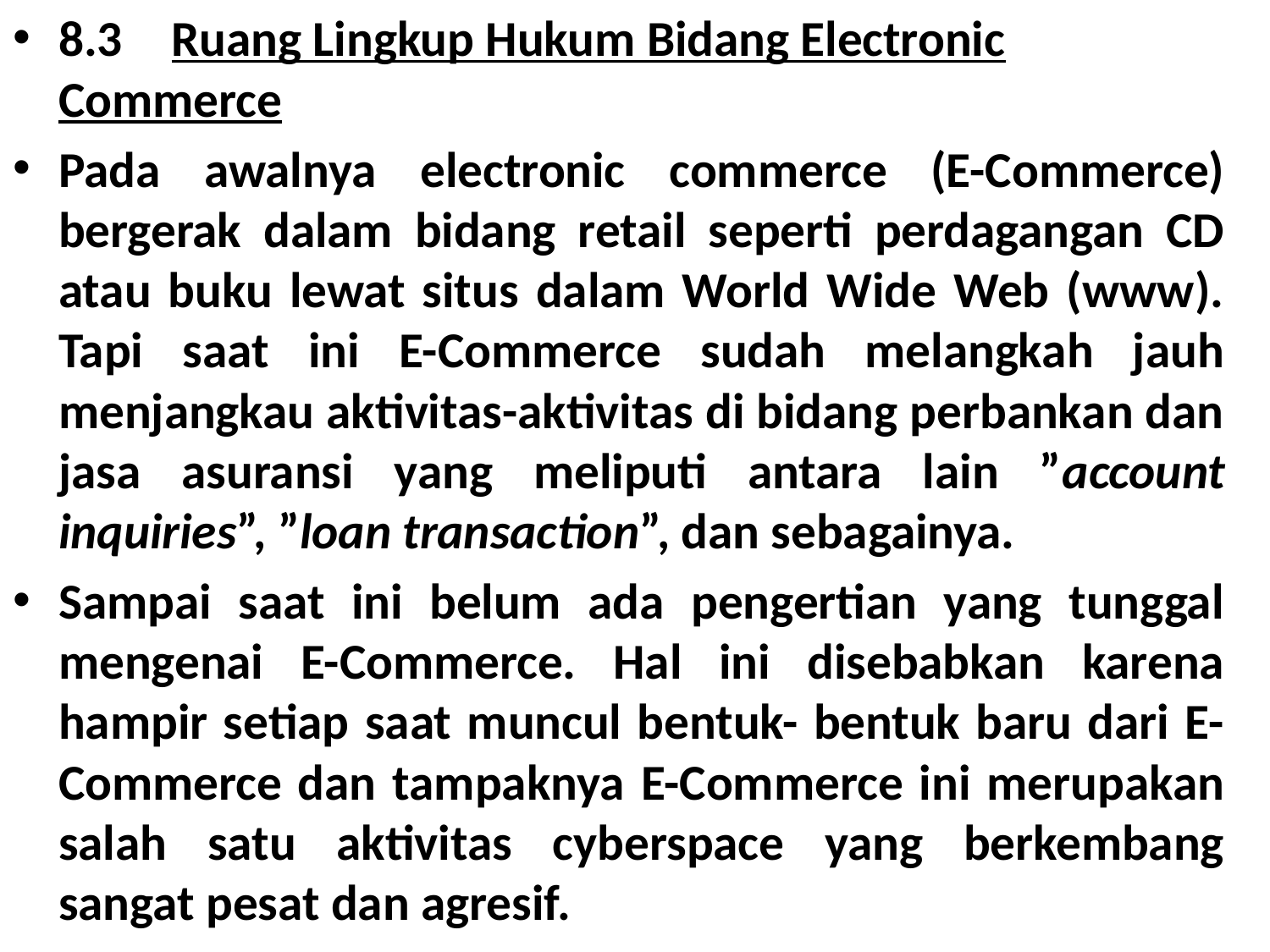

8.3	Ruang Lingkup Hukum Bidang Electronic Commerce
Pada awalnya electronic commerce (E-Commerce) bergerak dalam bidang retail seperti perdagangan CD atau buku lewat situs dalam World Wide Web (www). Tapi saat ini E-Commerce sudah melangkah jauh menjangkau aktivitas-aktivitas di bidang perbankan dan jasa asuransi yang meliputi antara lain ”account inquiries”, ”loan transaction”, dan sebagainya.
Sampai saat ini belum ada pengertian yang tunggal mengenai E-Commerce. Hal ini disebabkan karena hampir setiap saat muncul bentuk- bentuk baru dari E- Commerce dan tampaknya E-Commerce ini merupakan salah satu aktivitas cyberspace yang berkembang sangat pesat dan agresif.